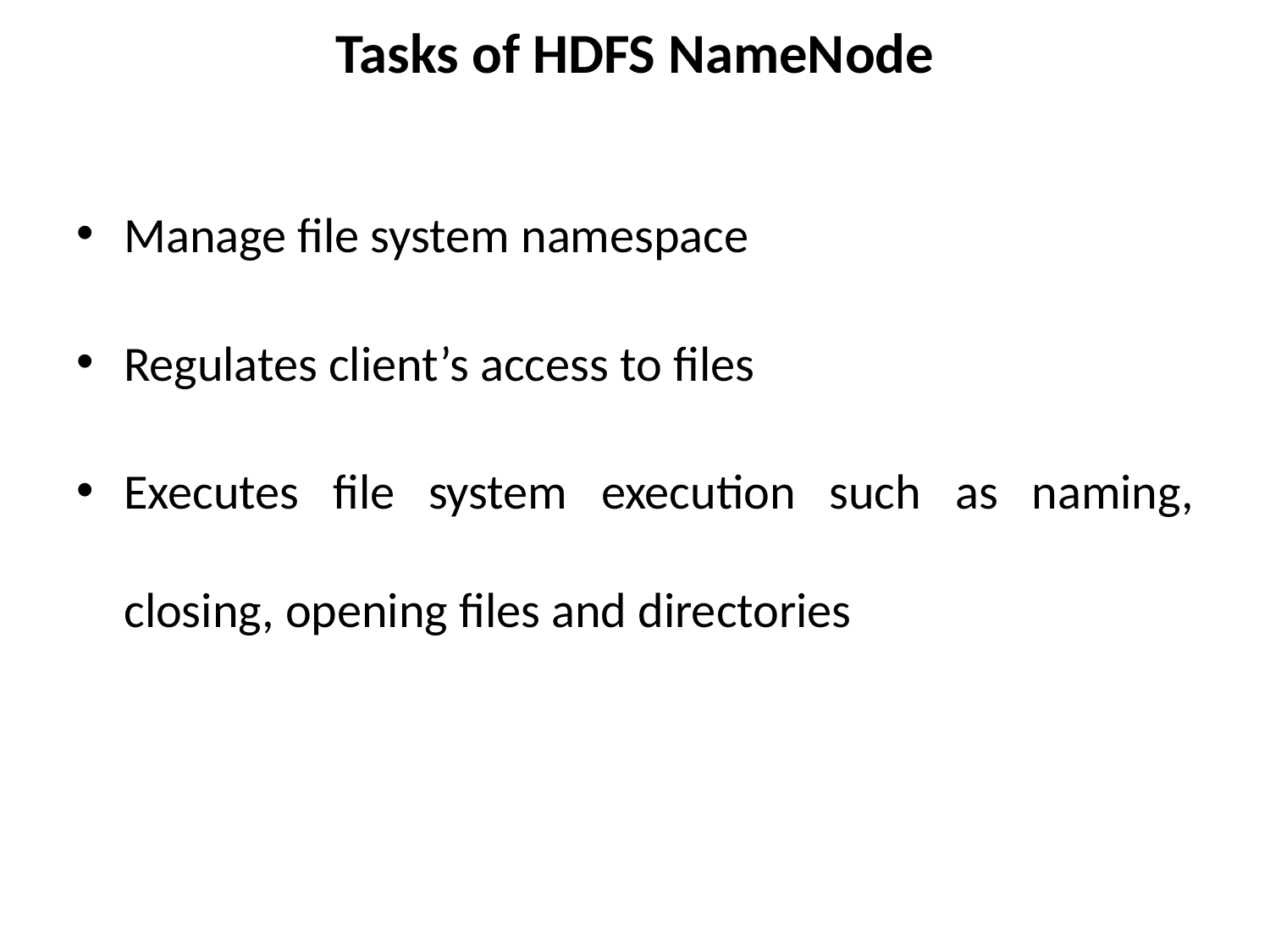

# Tasks of HDFS NameNode
Manage file system namespace
Regulates client’s access to files
Executes file system execution such as naming, closing, opening files and directories